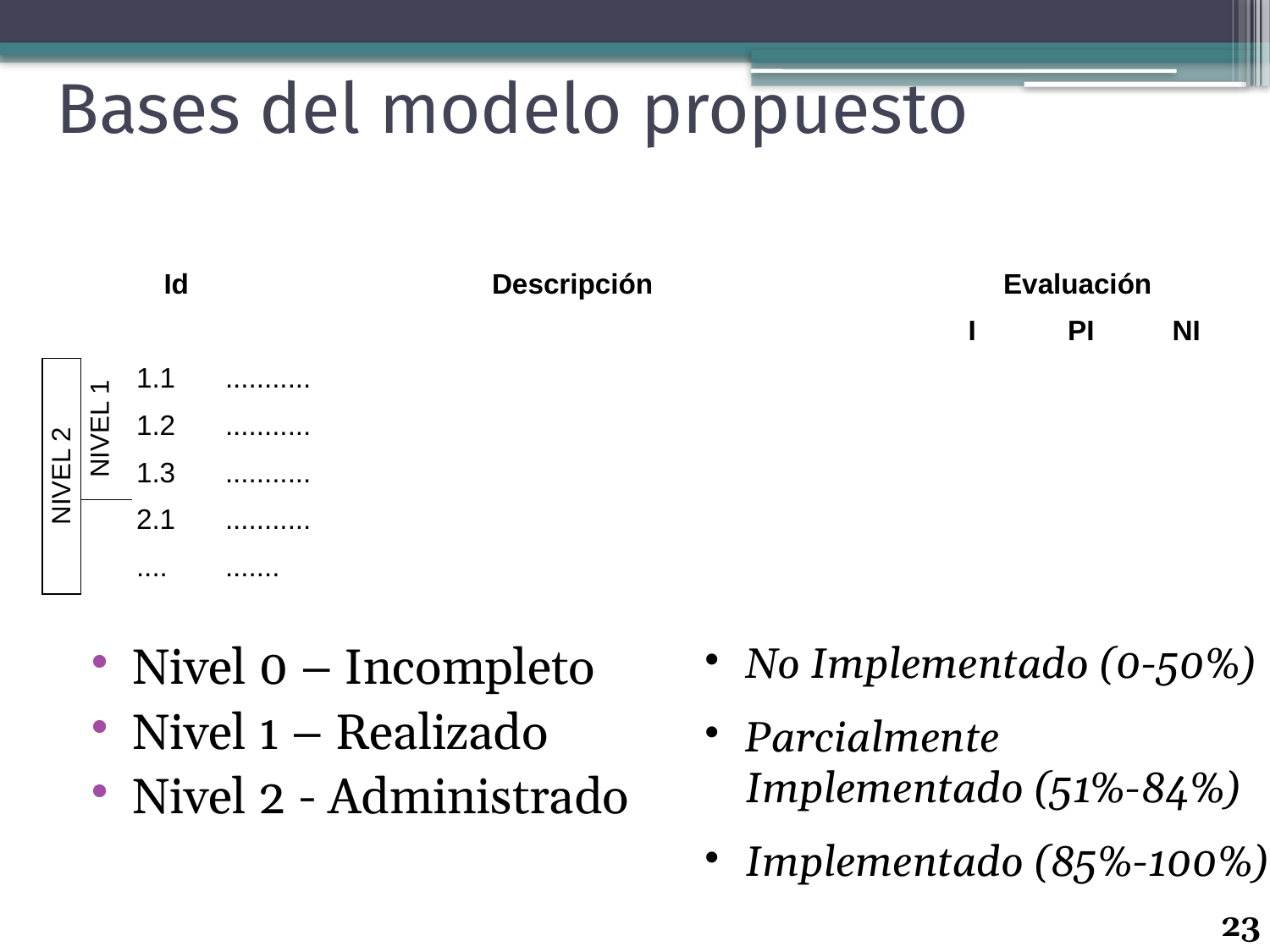

# Bases del modelo propuesto
|  |  | Id | Descripción | Evaluación |  |  |
| --- | --- | --- | --- | --- | --- | --- |
|  |  |  |  | I | PI | NI |
| NIVEL 2 | NIVEL 1 | 1.1 | ........... |  |  |  |
|  |  | 1.2 | ........... |  |  |  |
|  |  | 1.3 | ........... |  |  |  |
|  |  | 2.1 | ........... |  |  |  |
|  |  | .... | ....... |  |  |  |
Nivel 0 – Incompleto
Nivel 1 – Realizado
Nivel 2 - Administrado
No Implementado (0-50%)
Parcialmente Implementado (51%-84%)
Implementado (85%-100%)
23